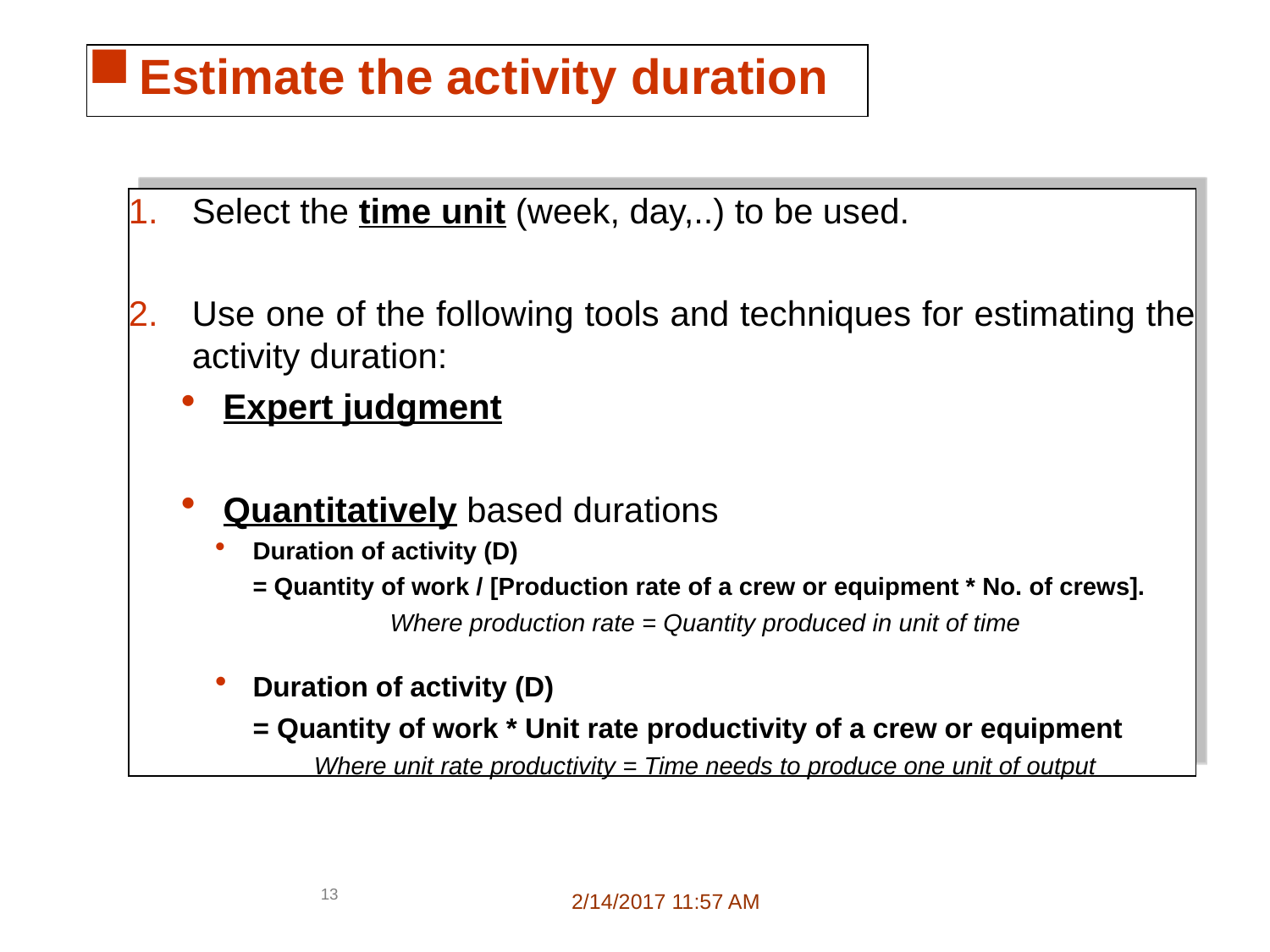

# Estimate the activity duration
Select the time unit (week, day,..) to be used.

Use one of the following tools and techniques for estimating the activity duration:
Expert judgment

Quantitatively based durations
Duration of activity (D)
	= Quantity of work / [Production rate of a crew or equipment * No. of crews].
Where production rate = Quantity produced in unit of time

Duration of activity (D)
	= Quantity of work * Unit rate productivity of a crew or equipment
Where unit rate productivity = Time needs to produce one unit of output
13
2/14/2017 11:57 AM